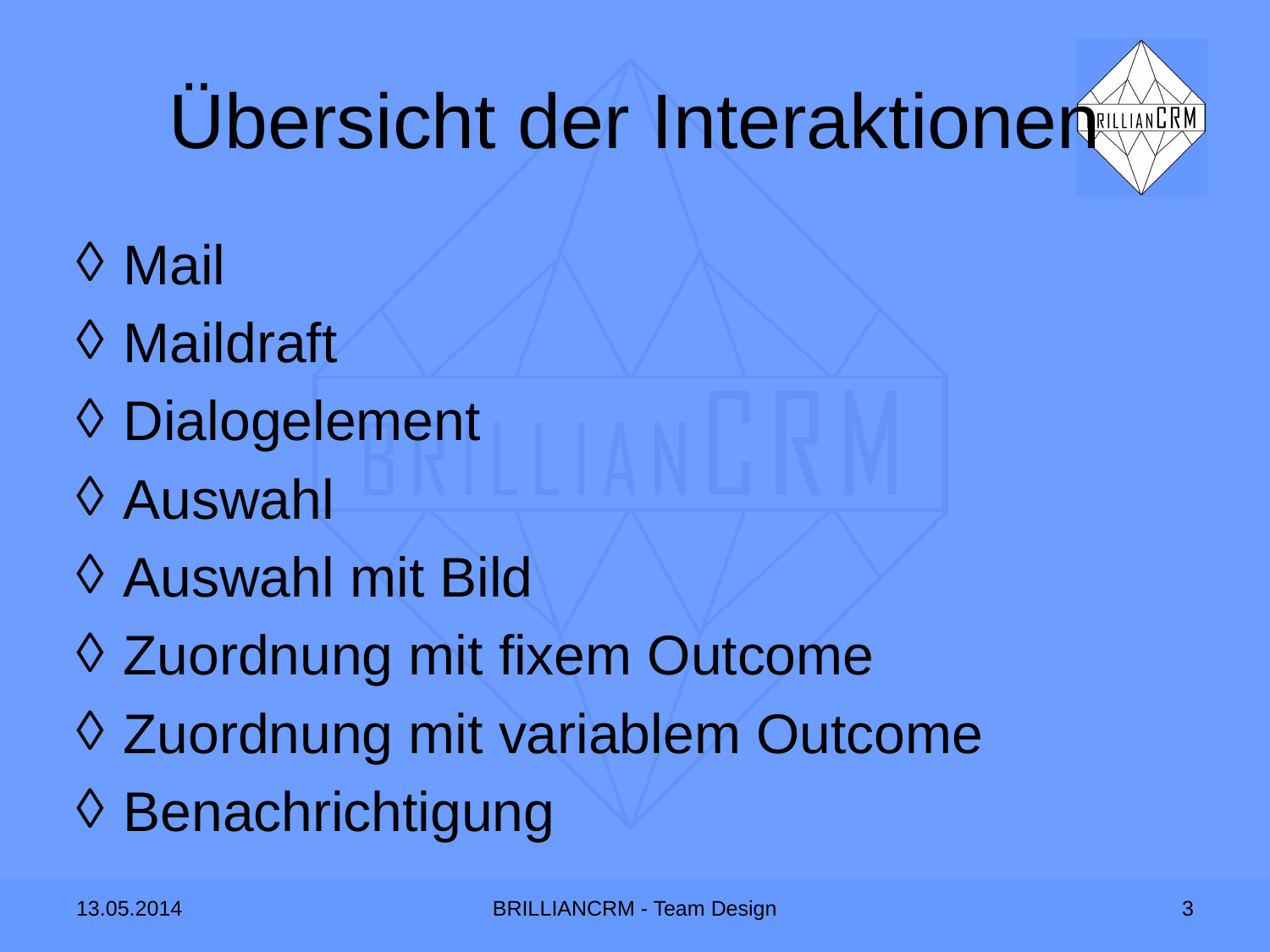

# Übersicht der Interaktionen
Mail
Maildraft
Dialogelement
Auswahl
Auswahl mit Bild
Zuordnung mit fixem Outcome
Zuordnung mit variablem Outcome
Benachrichtigung
13.05.2014
BRILLIANCRM - Team Design
3